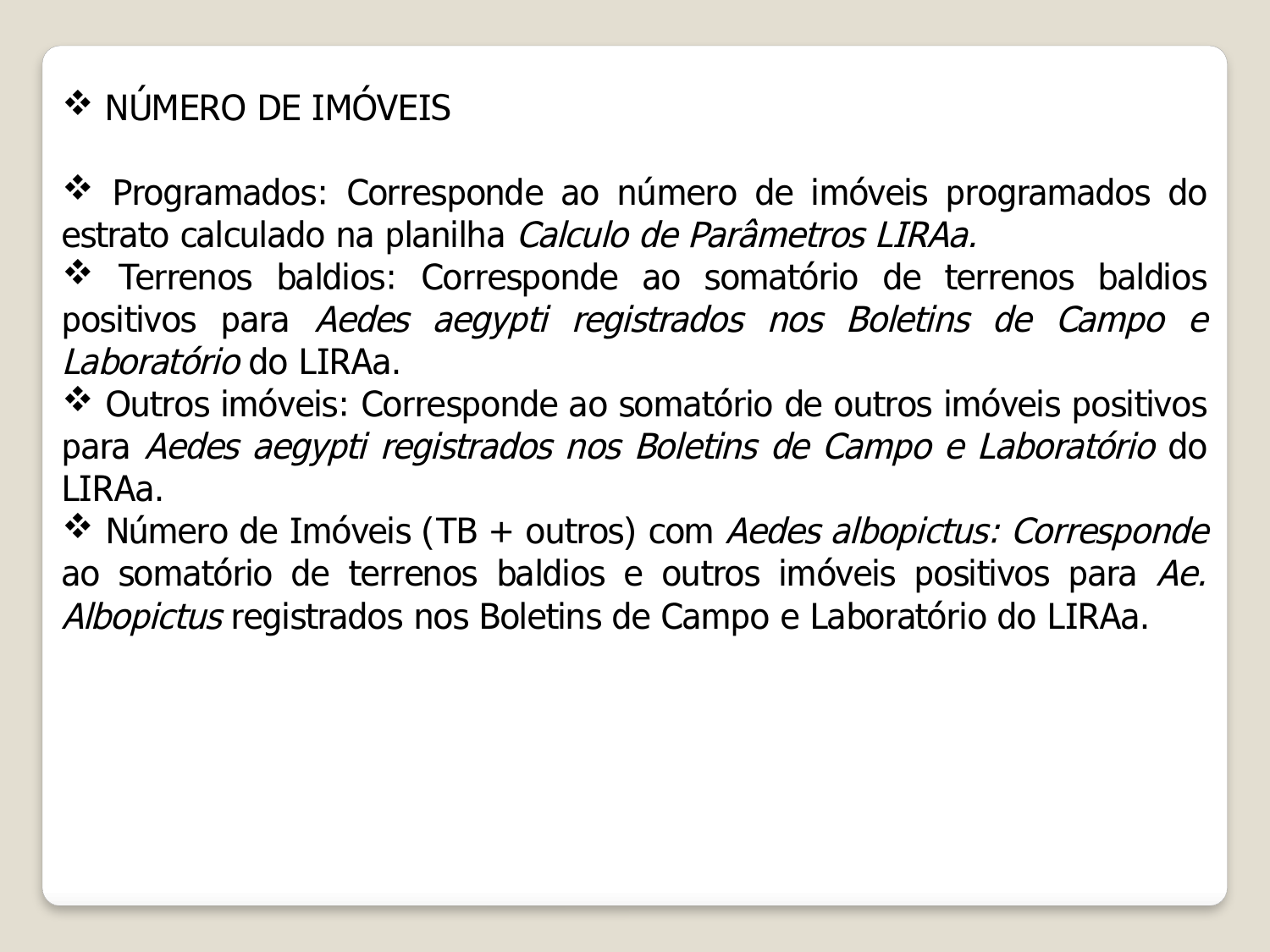

NÚMERO DE IMÓVEIS

 Programados: Corresponde ao número de imóveis programados do estrato calculado na planilha Calculo de Parâmetros LIRAa.
 Terrenos baldios: Corresponde ao somatório de terrenos baldios positivos para Aedes aegypti registrados nos Boletins de Campo e Laboratório do LIRAa.
 Outros imóveis: Corresponde ao somatório de outros imóveis positivos para Aedes aegypti registrados nos Boletins de Campo e Laboratório do LIRAa.
 Número de Imóveis (TB + outros) com Aedes albopictus: Corresponde ao somatório de terrenos baldios e outros imóveis positivos para Ae. Albopictus registrados nos Boletins de Campo e Laboratório do LIRAa.